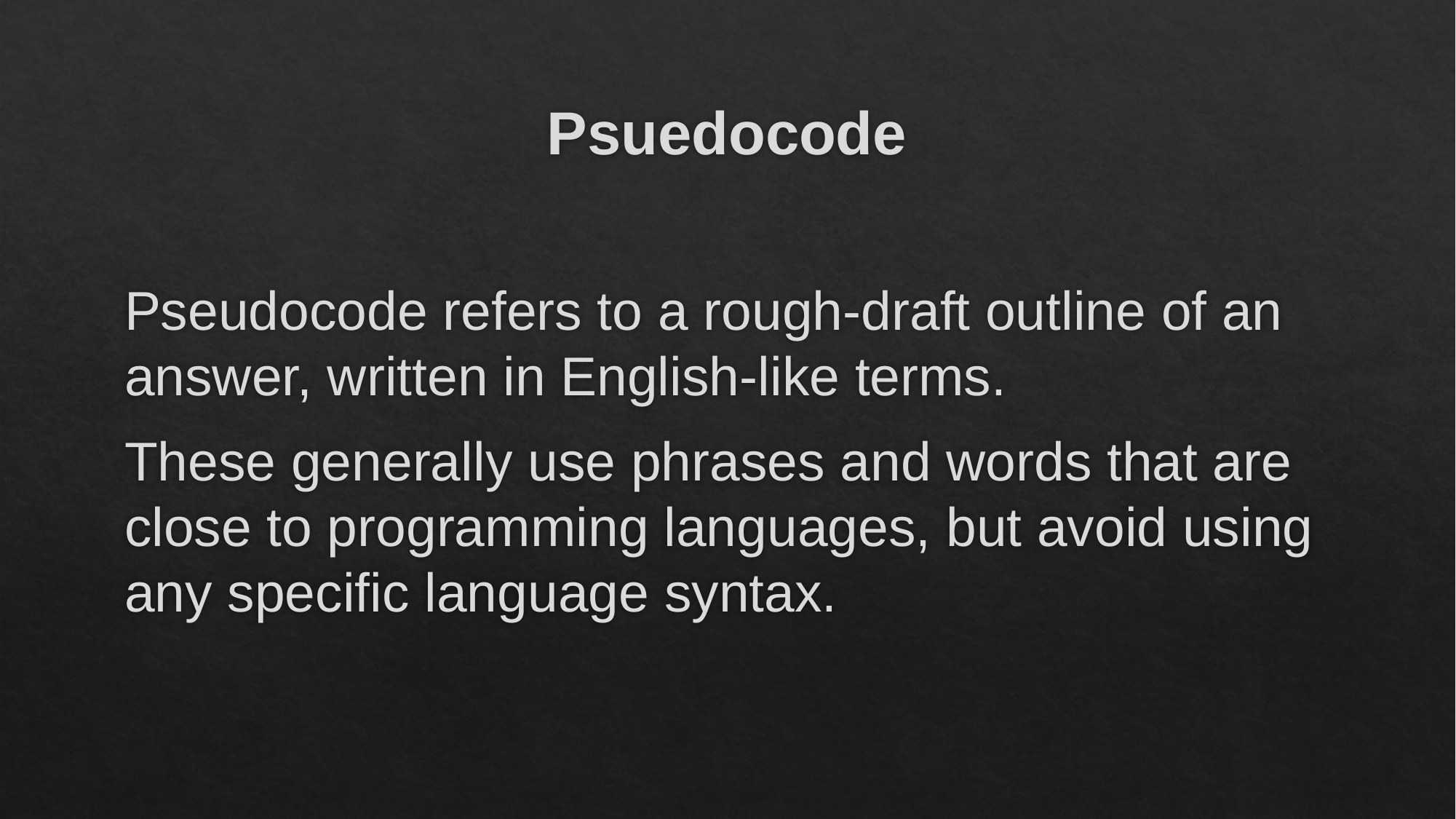

# Psuedocode
Pseudocode refers to a rough-draft outline of an answer, written in English-like terms.
These generally use phrases and words that are close to programming languages, but avoid using any specific language syntax.